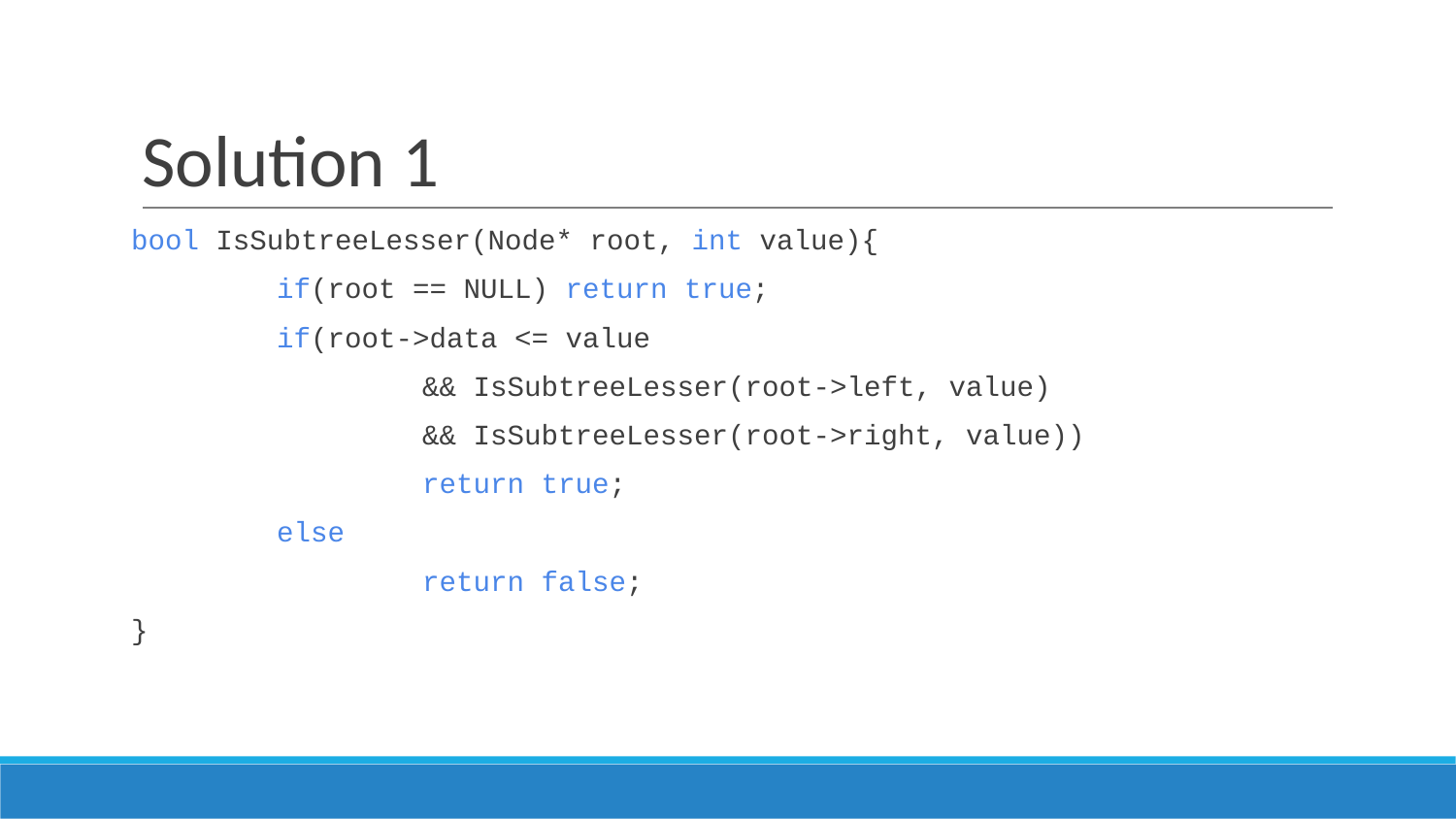

# Solution 1
bool IsSubtreeLesser(Node* root, int value){
	if(root == NULL) return true;
	if(root->data <= value
		&& IsSubtreeLesser(root->left, value)
		&& IsSubtreeLesser(root->right, value))
		return true;
	else
		return false;
}